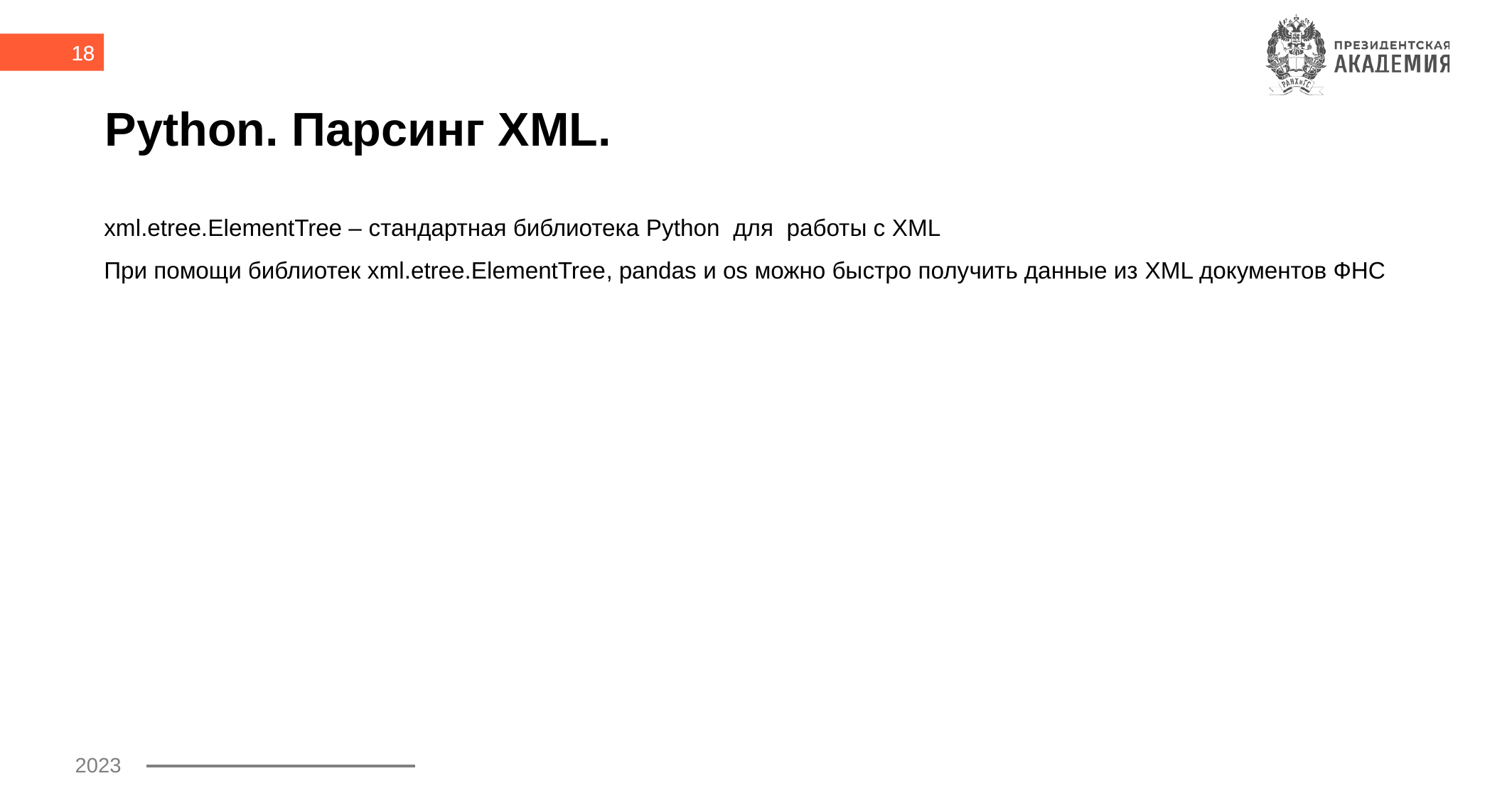

18
# Python. Парсинг XML.
xml.etree.ElementTree – стандартная библиотека Python  для  работы с XML
При помощи библиотек xml.etree.ElementTree, pandas и os можно быстро получить данные из XML документов ФНС